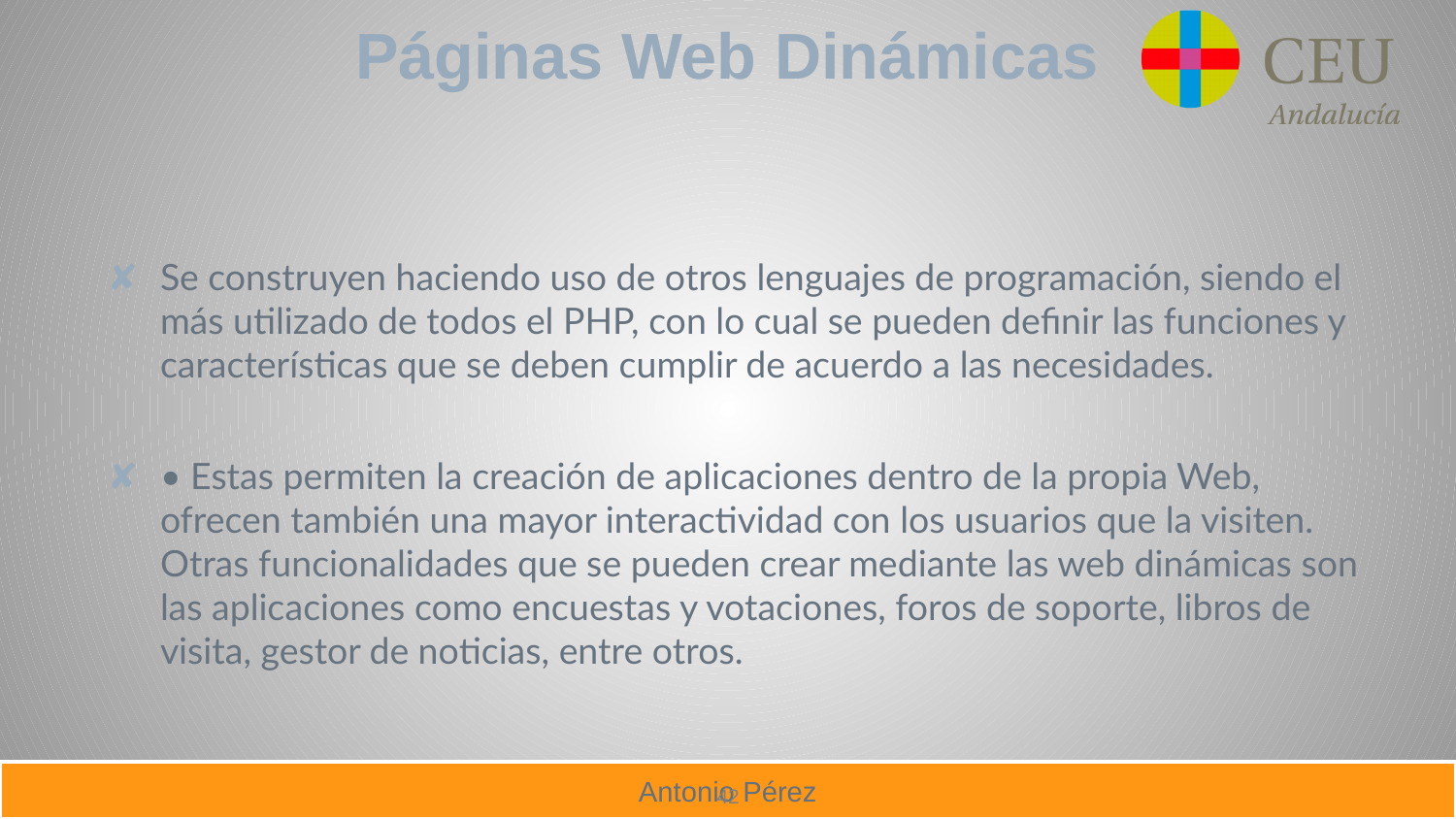

# Páginas Web Dinámicas
Se construyen haciendo uso de otros lenguajes de programación, siendo el más utilizado de todos el PHP, con lo cual se pueden definir las funciones y características que se deben cumplir de acuerdo a las necesidades.

• Estas permiten la creación de aplicaciones dentro de la propia Web, ofrecen también una mayor interactividad con los usuarios que la visiten. Otras funcionalidades que se pueden crear mediante las web dinámicas son las aplicaciones como encuestas y votaciones, foros de soporte, libros de visita, gestor de noticias, entre otros.
42